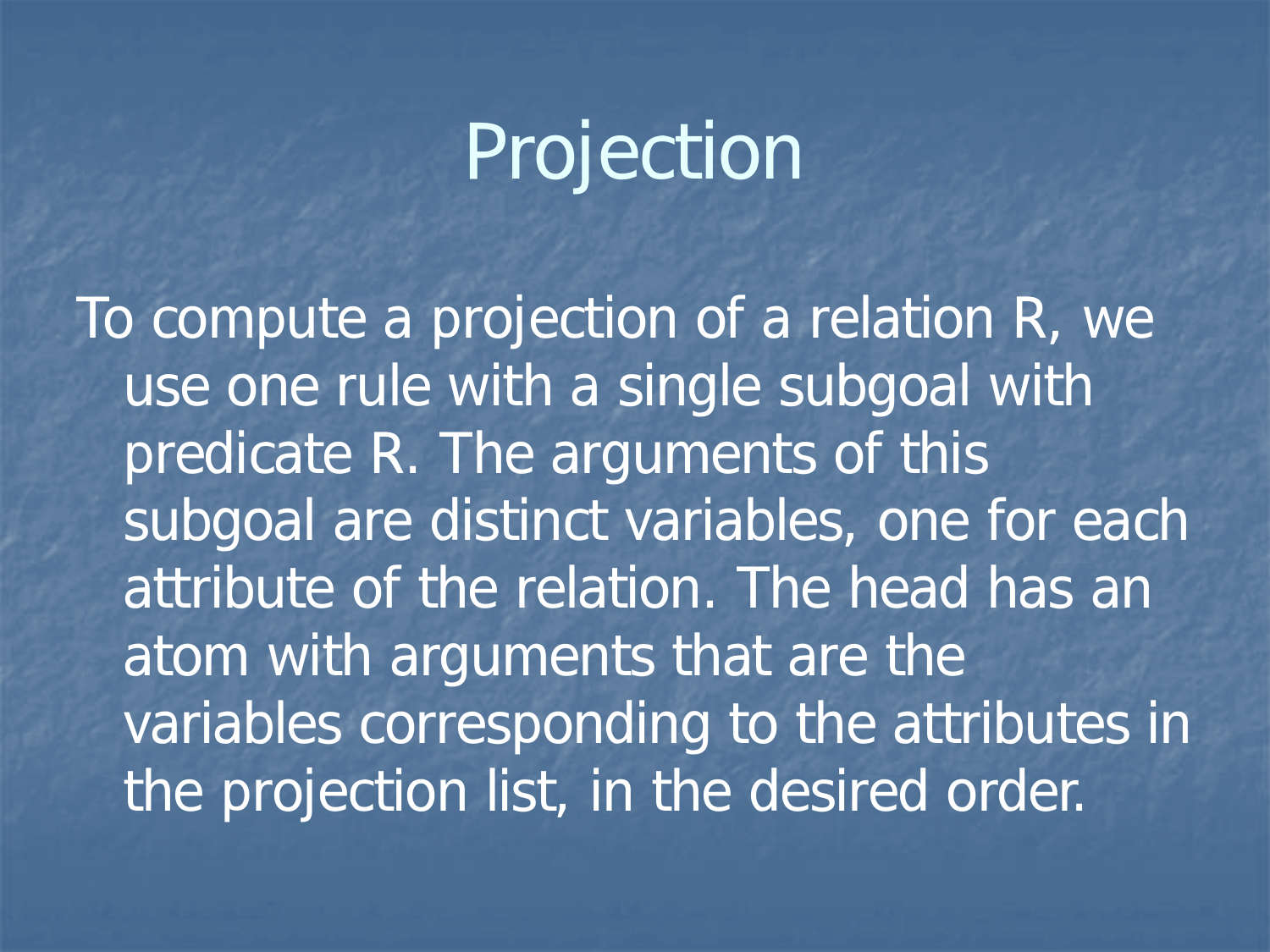

# Projection
To compute a projection of a relation R, we use one rule with a single subgoal with predicate R. The arguments of this subgoal are distinct variables, one for each attribute of the relation. The head has an atom with arguments that are the variables corresponding to the attributes in the projection list, in the desired order.